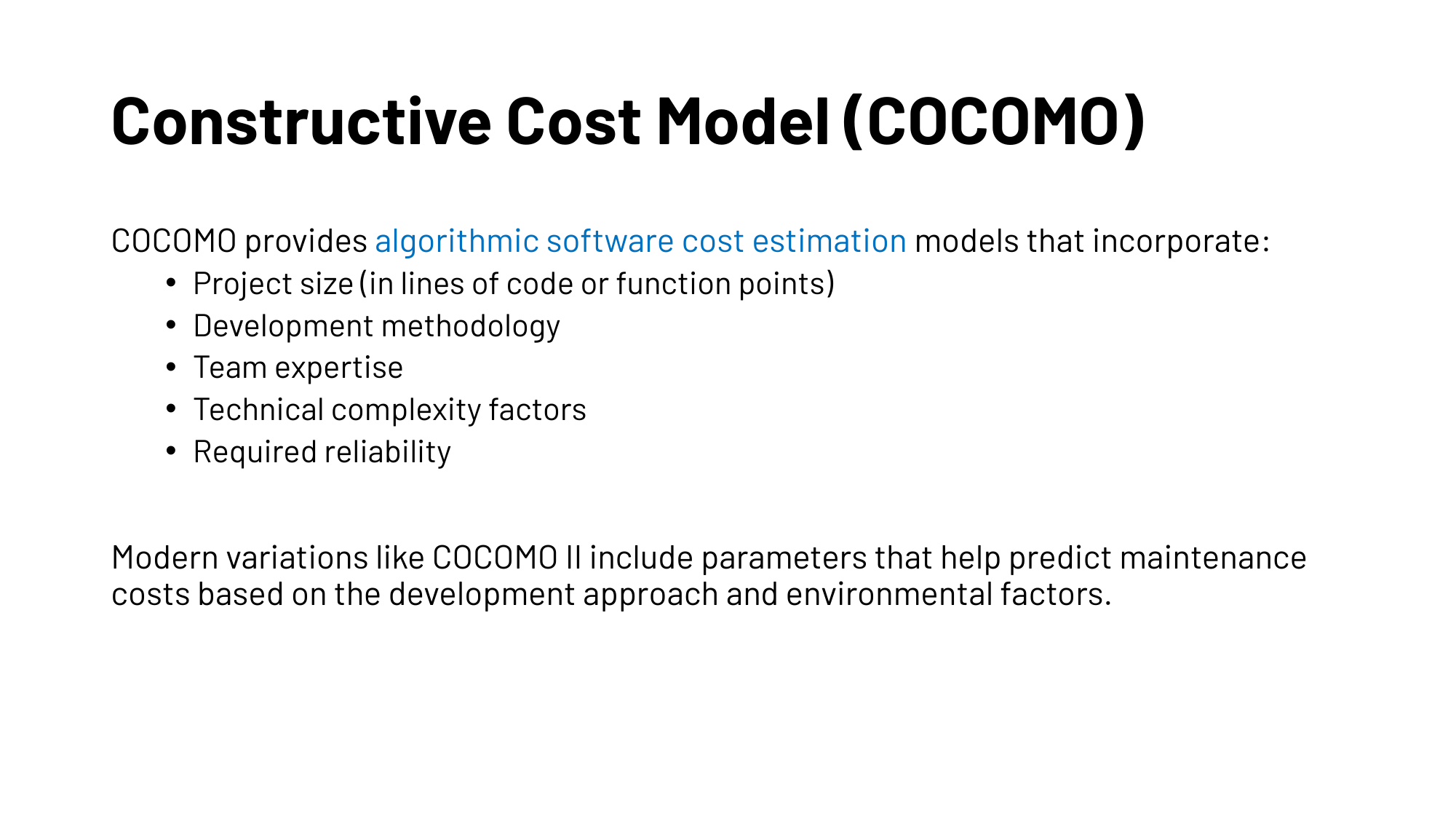

# Constructive Cost Model (COCOMO)
COCOMO provides algorithmic software cost estimation models that incorporate:
Project size (in lines of code or function points)
Development methodology
Team expertise
Technical complexity factors
Required reliability

Modern variations like COCOMO II include parameters that help predict maintenance costs based on the development approach and environmental factors.